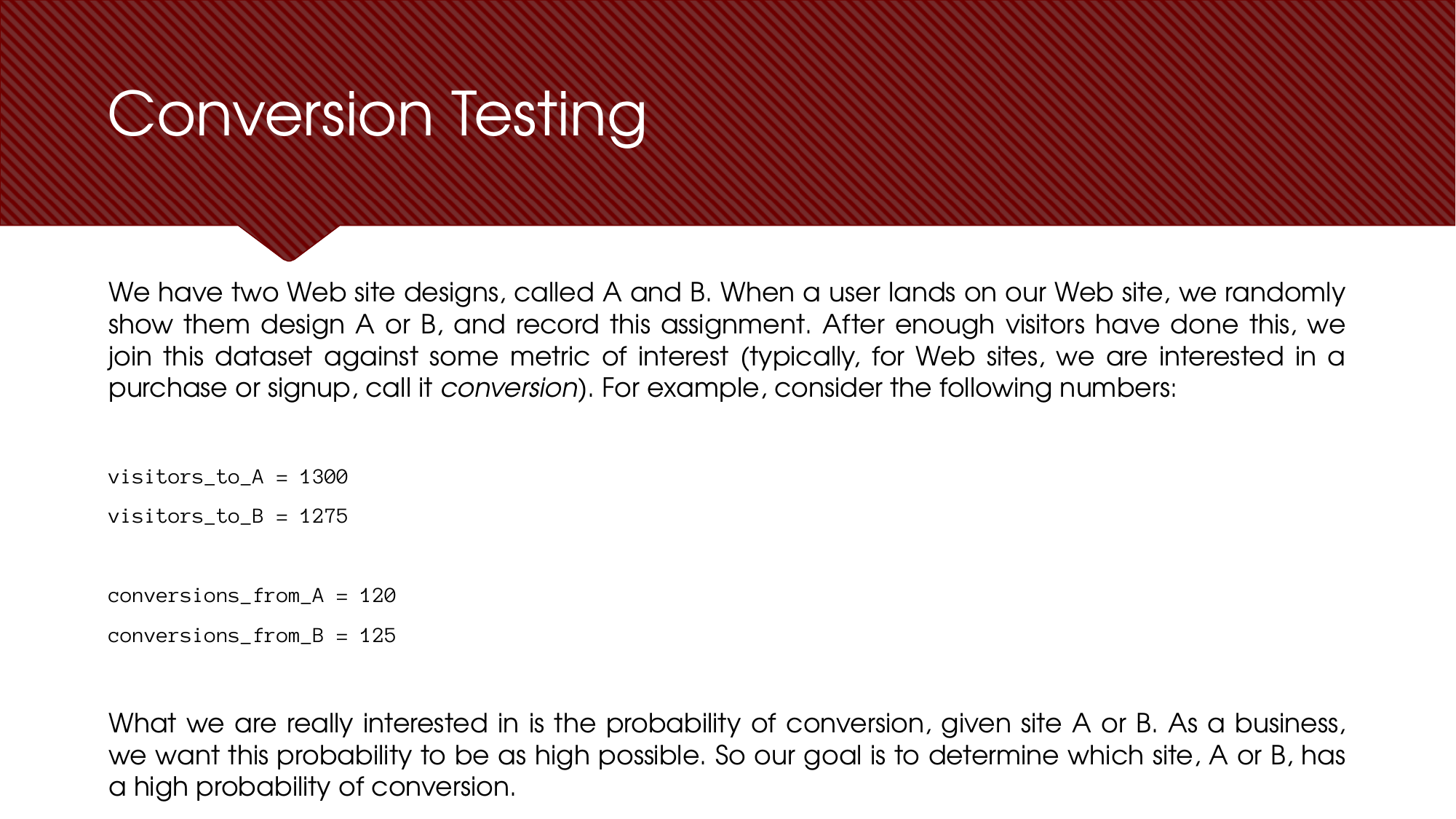

# Conversion Testing
We have two Web site designs, called A and B. When a user lands on our Web site, we randomly show them design A or B, and record this assignment. After enough visitors have done this, we join this dataset against some metric of interest (typically, for Web sites, we are interested in a purchase or signup, call it conversion). For example, consider the following numbers:

visitors_to_A = 1300
visitors_to_B = 1275

conversions_from_A = 120
conversions_from_B = 125

What we are really interested in is the probability of conversion, given site A or B. As a business, we want this probability to be as high possible. So our goal is to determine which site, A or B, has a high probability of conversion.